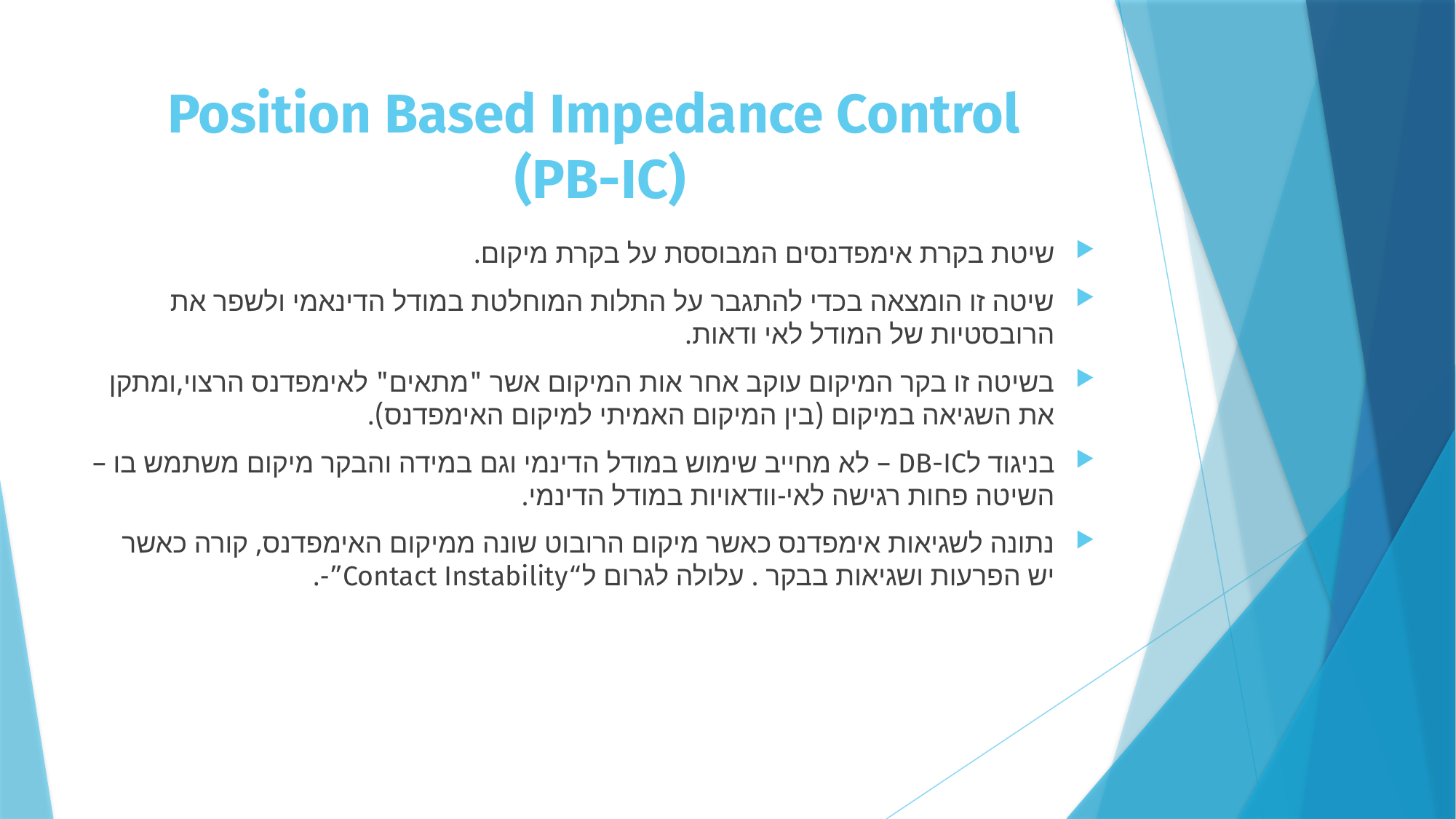

# Position Based Impedance Control (PB-IC)
שיטת בקרת אימפדנסים המבוססת על בקרת מיקום.
שיטה זו הומצאה בכדי להתגבר על התלות המוחלטת במודל הדינאמי ולשפר את הרובסטיות של המודל לאי ודאות.
בשיטה זו בקר המיקום עוקב אחר אות המיקום אשר "מתאים" לאימפדנס הרצוי,ומתקן את השגיאה במיקום (בין המיקום האמיתי למיקום האימפדנס).
בניגוד לDB-IC – לא מחייב שימוש במודל הדינמי וגם במידה והבקר מיקום משתמש בו – השיטה פחות רגישה לאי-וודאויות במודל הדינמי.
נתונה לשגיאות אימפדנס כאשר מיקום הרובוט שונה ממיקום האימפדנס, קורה כאשר יש הפרעות ושגיאות בבקר . עלולה לגרום ל“Contact Instability”-.